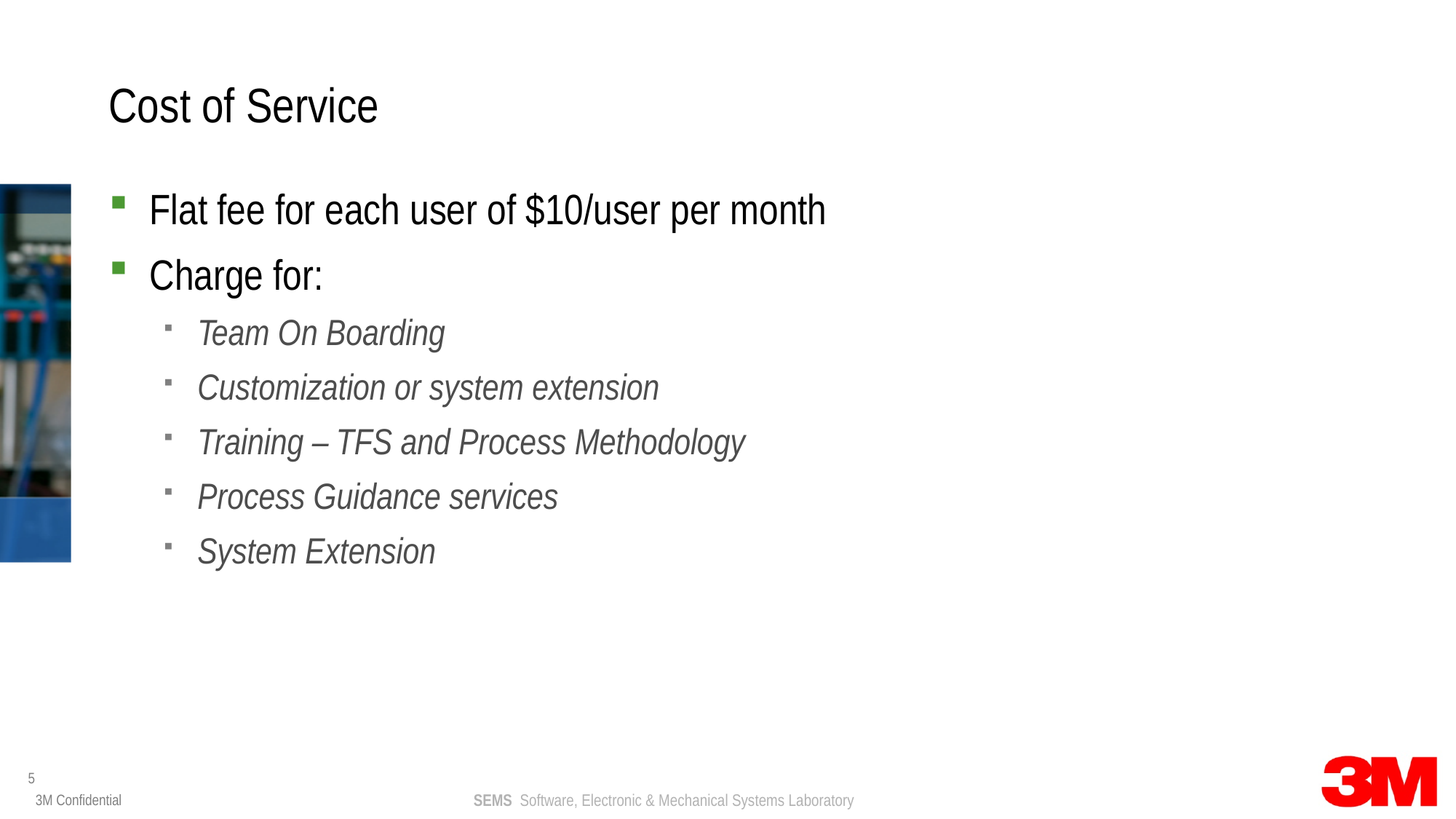

# Cost of Service
Flat fee for each user of $10/user per month
Charge for:
Team On Boarding
Customization or system extension
Training – TFS and Process Methodology
Process Guidance services
System Extension